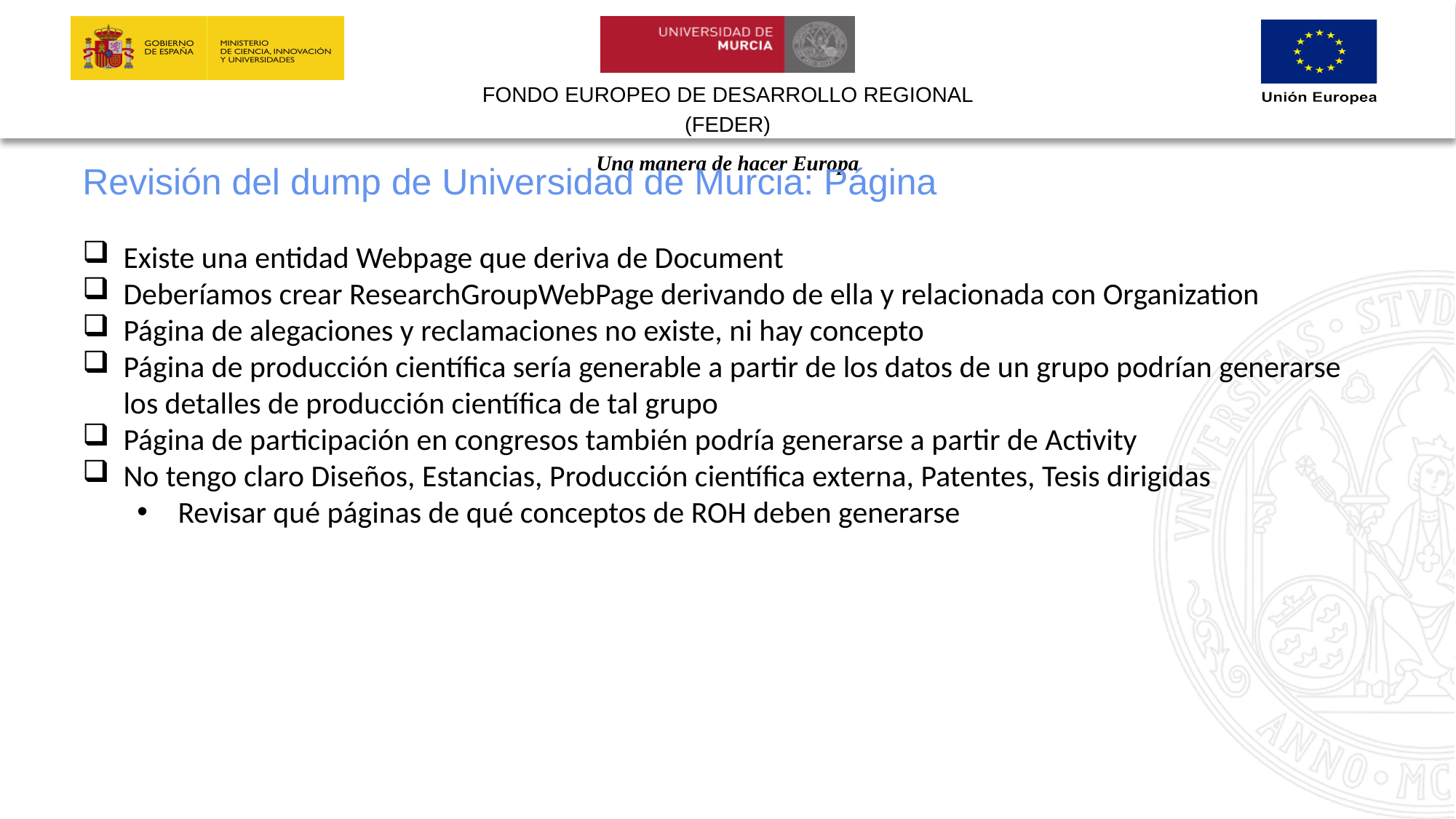

Revisión del dump de Universidad de Murcia: Página

Existe una entidad Webpage que deriva de Document
Deberíamos crear ResearchGroupWebPage derivando de ella y relacionada con Organization
Página de alegaciones y reclamaciones no existe, ni hay concepto
Página de producción científica sería generable a partir de los datos de un grupo podrían generarse los detalles de producción científica de tal grupo
Página de participación en congresos también podría generarse a partir de Activity
No tengo claro Diseños, Estancias, Producción científica externa, Patentes, Tesis dirigidas
Revisar qué páginas de qué conceptos de ROH deben generarse